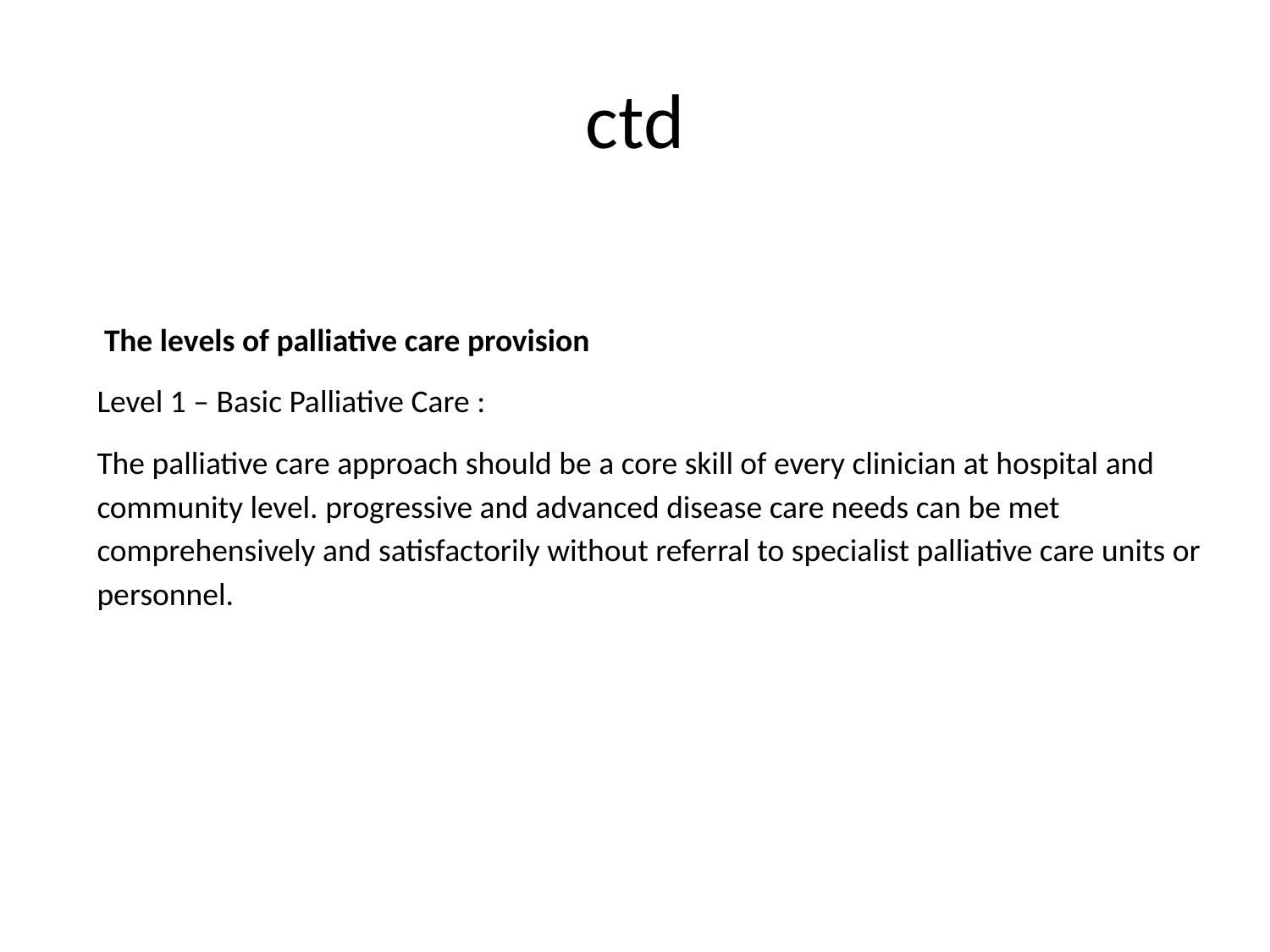

# ctd

 The levels of palliative care provision
Level 1 – Basic Palliative Care :
The palliative care approach should be a core skill of every clinician at hospital and community level. progressive and advanced disease care needs can be met   comprehensively and satisfactorily without referral to specialist palliative care units or personnel.